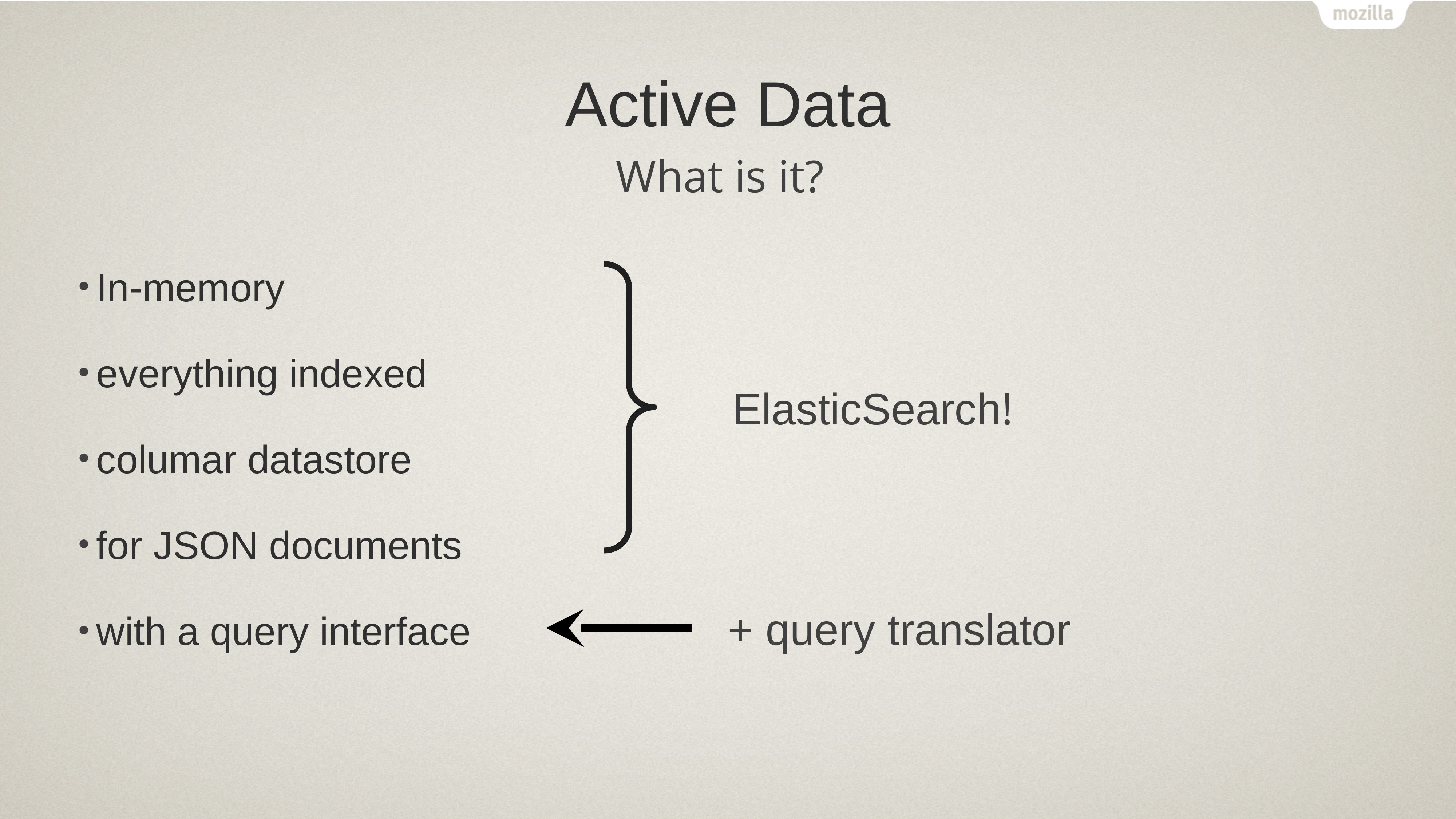

# Active Data
What is it?
In-memory
everything indexed
columar datastore
for JSON documents
with a query interface

ElasticSearch!

+ query translator